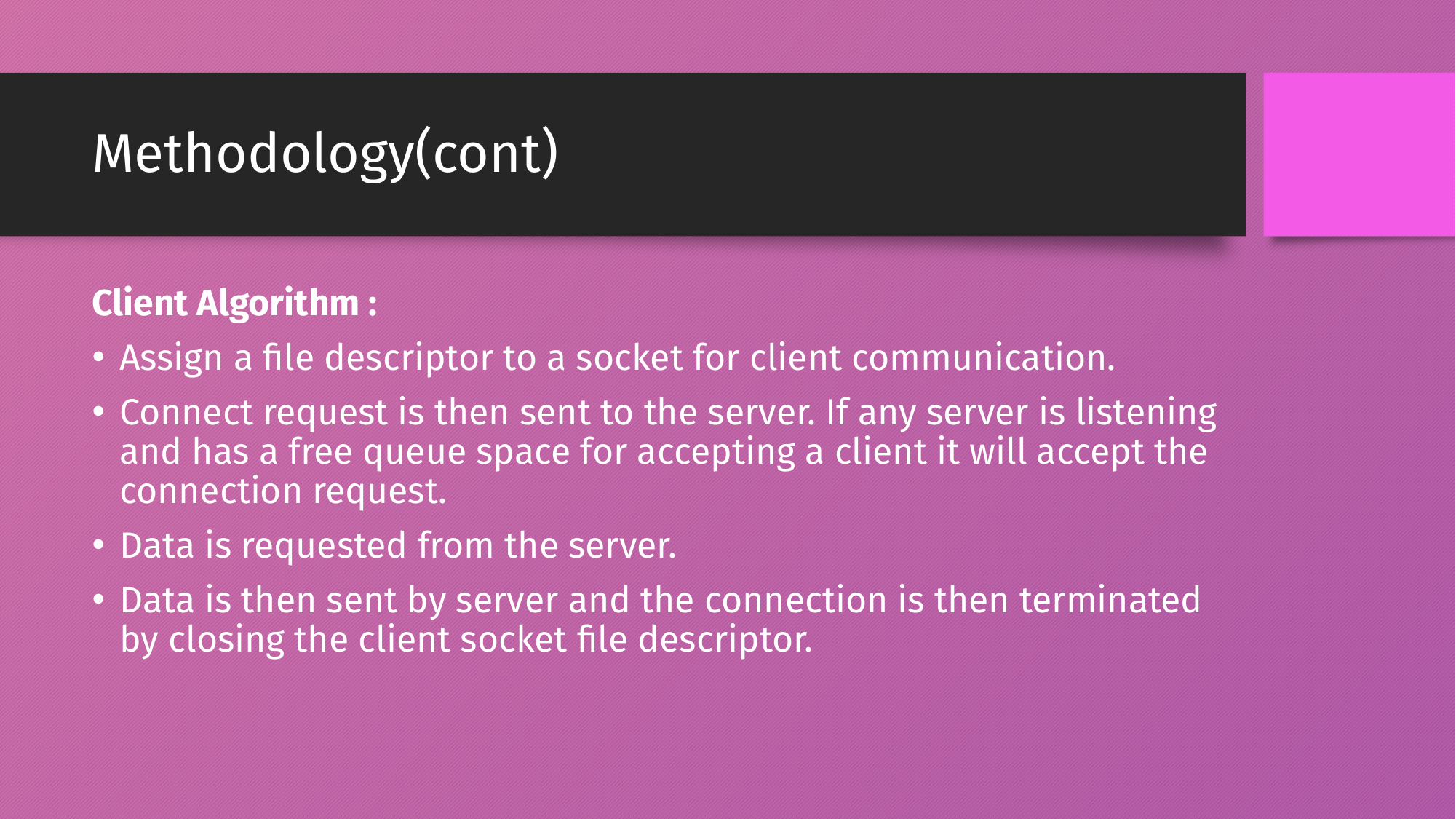

# Methodology(cont)
Client Algorithm :
Assign a file descriptor to a socket for client communication.
Connect request is then sent to the server. If any server is listening and has a free queue space for accepting a client it will accept the connection request.
Data is requested from the server.
Data is then sent by server and the connection is then terminated by closing the client socket file descriptor.